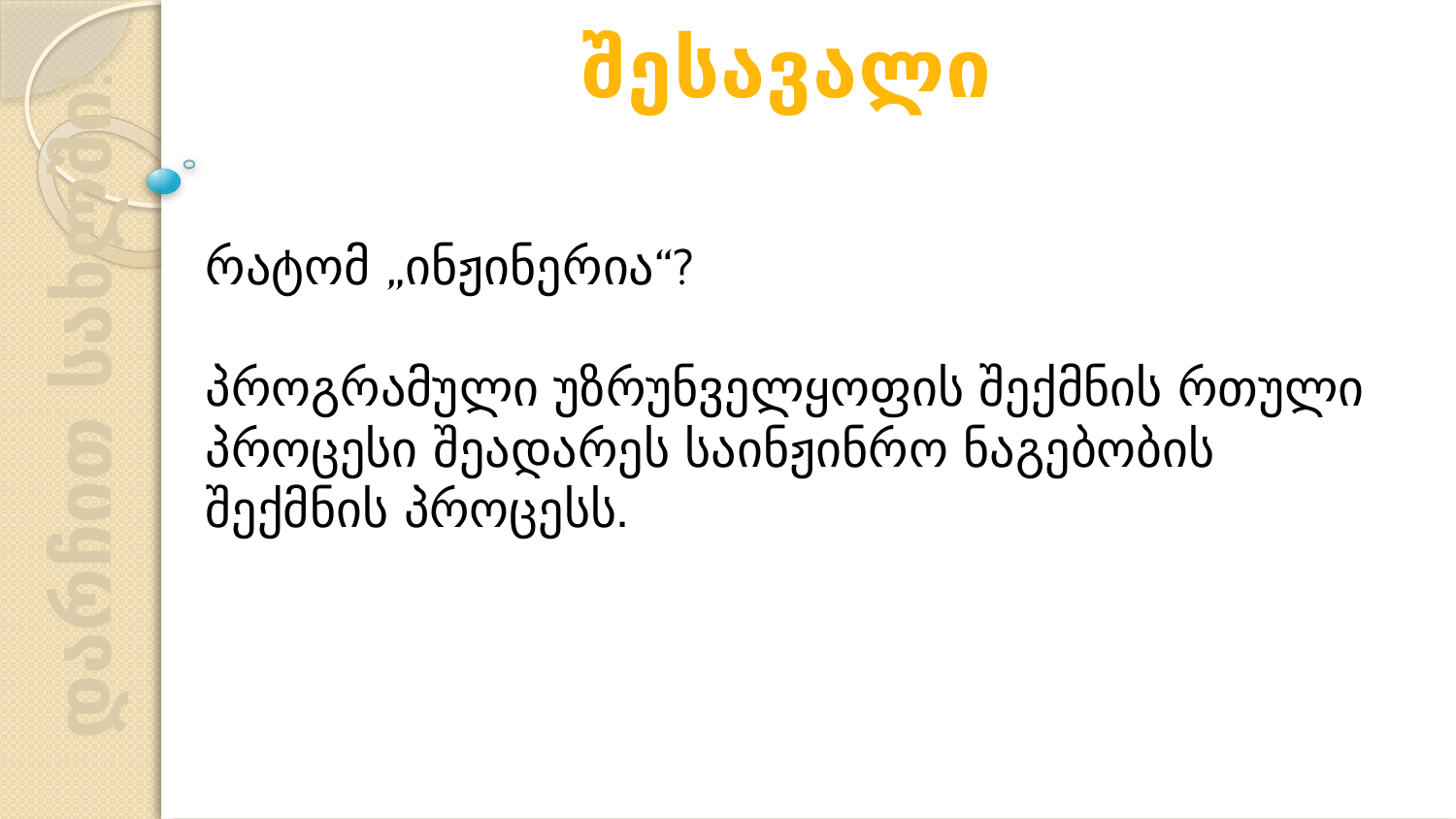

შესავალი
რატომ „ინჟინერია“?

პროგრამული უზრუნველყოფის შექმნის რთული პროცესი შეადარეს საინჟინრო ნაგებობის შექმნის პროცესს.

დარჩით სახლში!